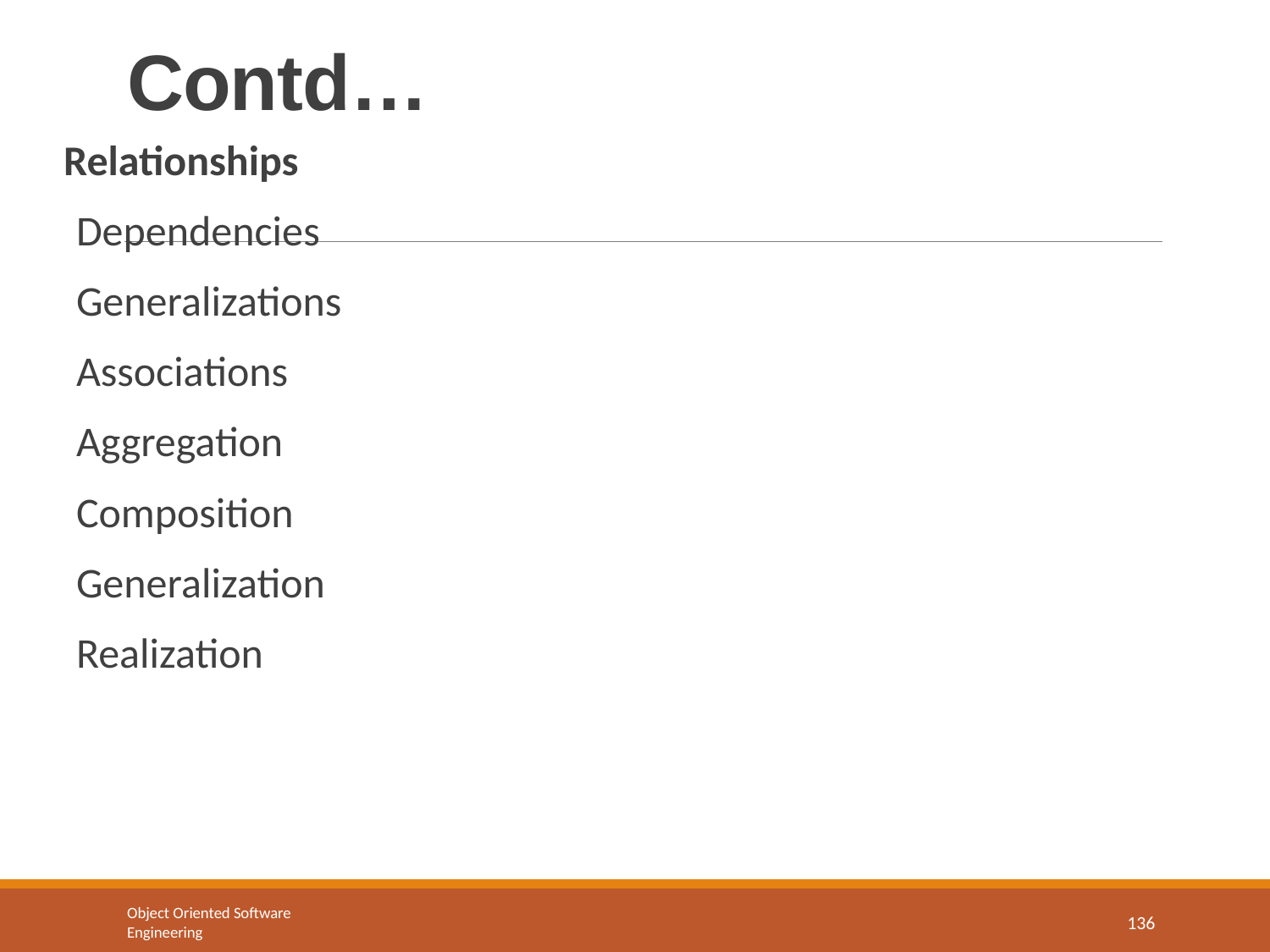

# Contd…
Relationships
Dependencies
Generalizations
Associations
Aggregation
Composition
Generalization
Realization

Object Oriented Software Engineering
136